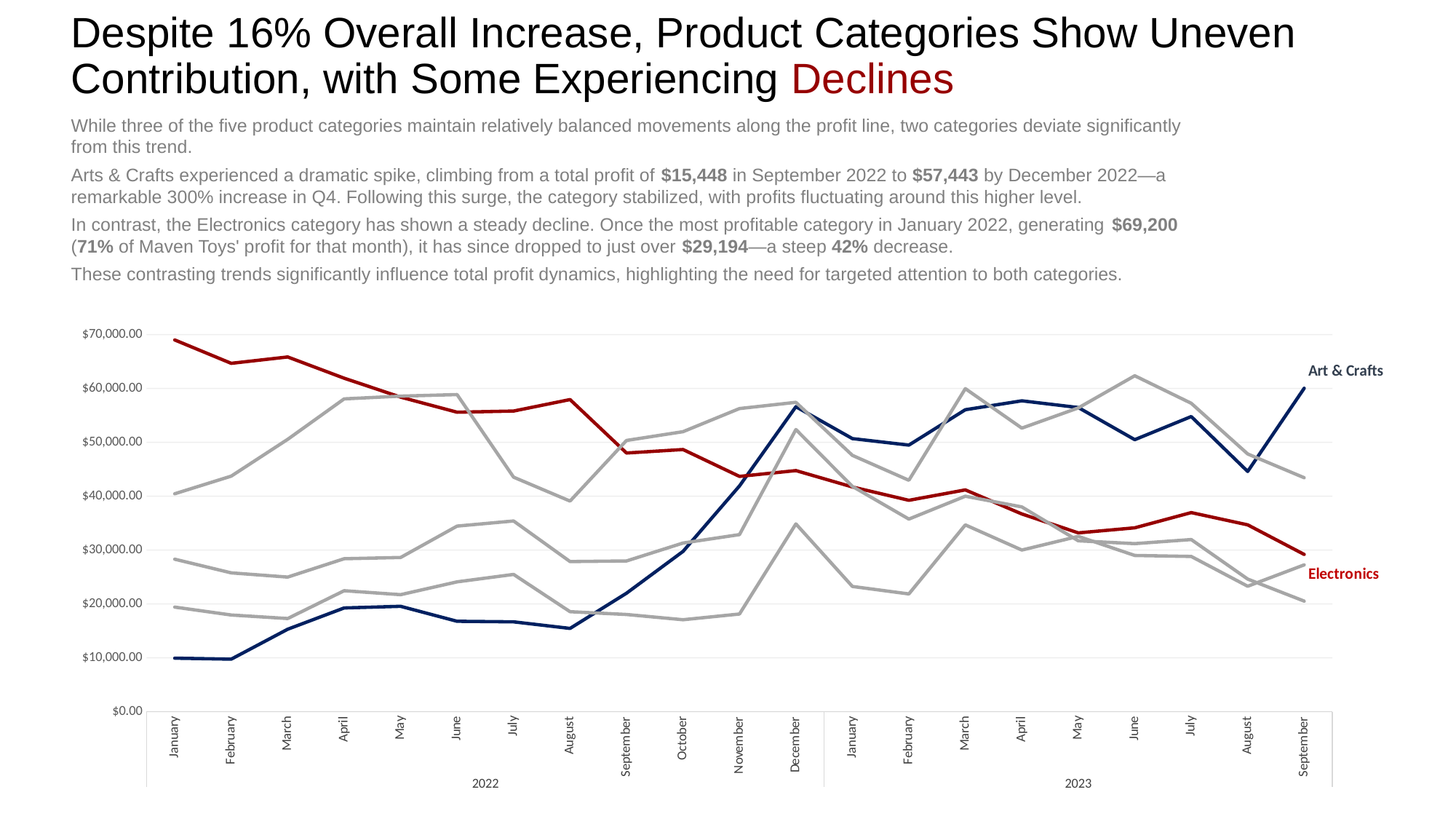

Despite 16% Overall Increase, Product Categories Show Uneven Contribution, with Some Experiencing Declines
While three of the five product categories maintain relatively balanced movements along the profit line, two categories deviate significantly from this trend.
Arts & Crafts experienced a dramatic spike, climbing from a total profit of $15,448 in September 2022 to $57,443 by December 2022—a remarkable 300% increase in Q4. Following this surge, the category stabilized, with profits fluctuating around this higher level.
In contrast, the Electronics category has shown a steady decline. Once the most profitable category in January 2022, generating $69,200 (71% of Maven Toys' profit for that month), it has since dropped to just over $29,194—a steep 42% decrease.
These contrasting trends significantly influence total profit dynamics, highlighting the need for targeted attention to both categories.

### Chart

| Category | Art & Crafts | Electronics | Games | Sports & Outdoors | Toys |
|---|---|---|---|---|---|
| January | 9928.0 | 69020.0 | 28308.0 | 19409.0 | 40461.0 |
| February | 9740.0 | 64676.0 | 25764.0 | 17945.0 | 43736.0 |
| March | 15299.0 | 65864.0 | 24982.0 | 17283.0 | 50564.0 |
| April | 19251.0 | 61921.0 | 28401.0 | 22448.0 | 58078.0 |
| May | 19557.0 | 58402.0 | 28628.0 | 21719.0 | 58588.0 |
| June | 16779.0 | 55603.0 | 34461.0 | 24098.0 | 58874.0 |
| July | 16669.0 | 55822.0 | 35407.0 | 25480.0 | 43544.0 |
| August | 15448.0 | 57952.0 | 27869.0 | 18556.0 | 39106.0 |
| September | 21989.0 | 48030.0 | 27987.0 | 18035.0 | 50356.0 |
| October | 29757.0 | 48675.0 | 31315.0 | 17061.0 | 51991.0 |
| November | 41909.0 | 43682.0 | 32875.0 | 18124.0 | 56283.0 |
| December | 56623.0 | 44760.0 | 52384.0 | 34868.0 | 57443.0 |
| January | 50698.0 | 41720.0 | 41824.0 | 23245.0 | 47587.0 |
| February | 49496.0 | 39246.0 | 35758.0 | 21849.0 | 42965.0 |
| March | 56064.0 | 41181.0 | 40004.0 | 34682.0 | 59978.0 |
| April | 57720.0 | 36707.0 | 38014.0 | 30007.0 | 52648.0 |
| May | 56475.0 | 33192.0 | 31726.0 | 32552.0 | 56402.0 |
| June | 50501.0 | 34138.0 | 31197.0 | 29005.0 | 62371.0 |
| July | 54800.0 | 36967.0 | 31956.0 | 28823.0 | 57261.0 |
| August | 44603.0 | 34685.0 | 24611.0 | 23284.0 | 47855.0 |
| September | 60048.0 | 29194.0 | 20522.0 | 27245.0 | 43436.0 |